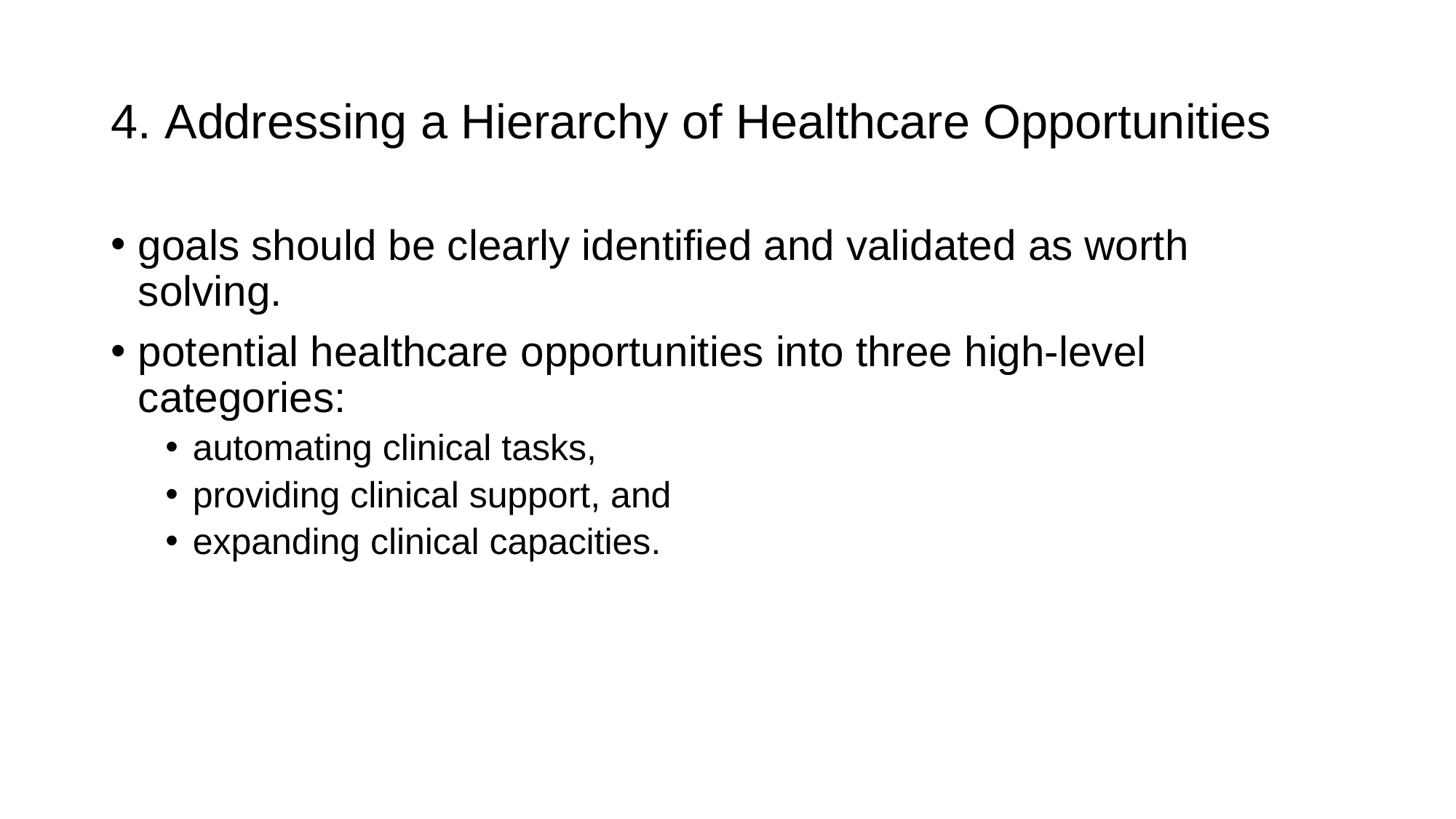

# ﻿4. Addressing a Hierarchy of Healthcare Opportunities
﻿goals should be clearly identified and validated as worth solving.
potential healthcare opportunities into three high-level categories:
automating clinical tasks,
providing clinical support, and
expanding clinical capacities.